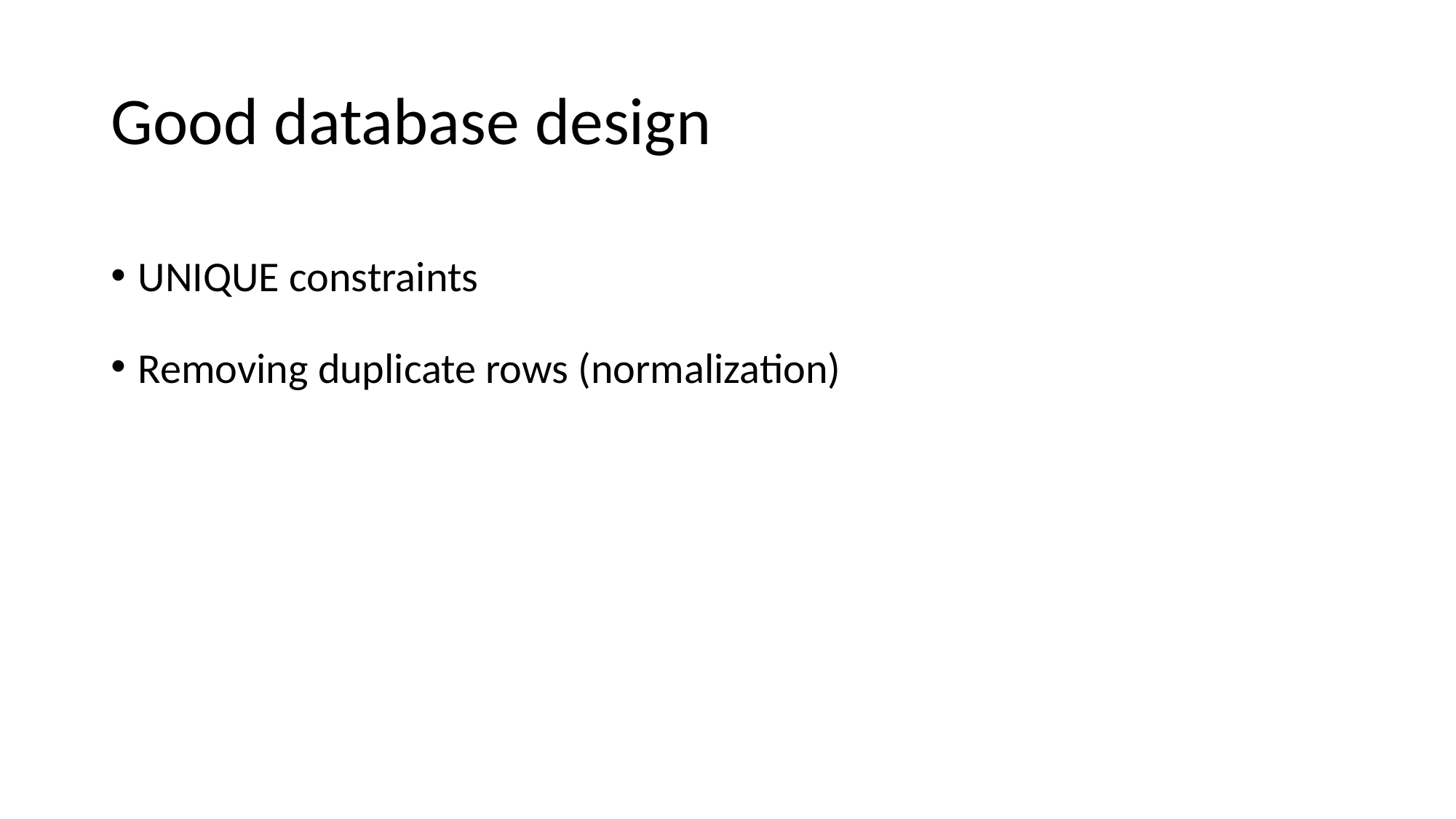

# Good database design
UNIQUE constraints
Removing duplicate rows (normalization)